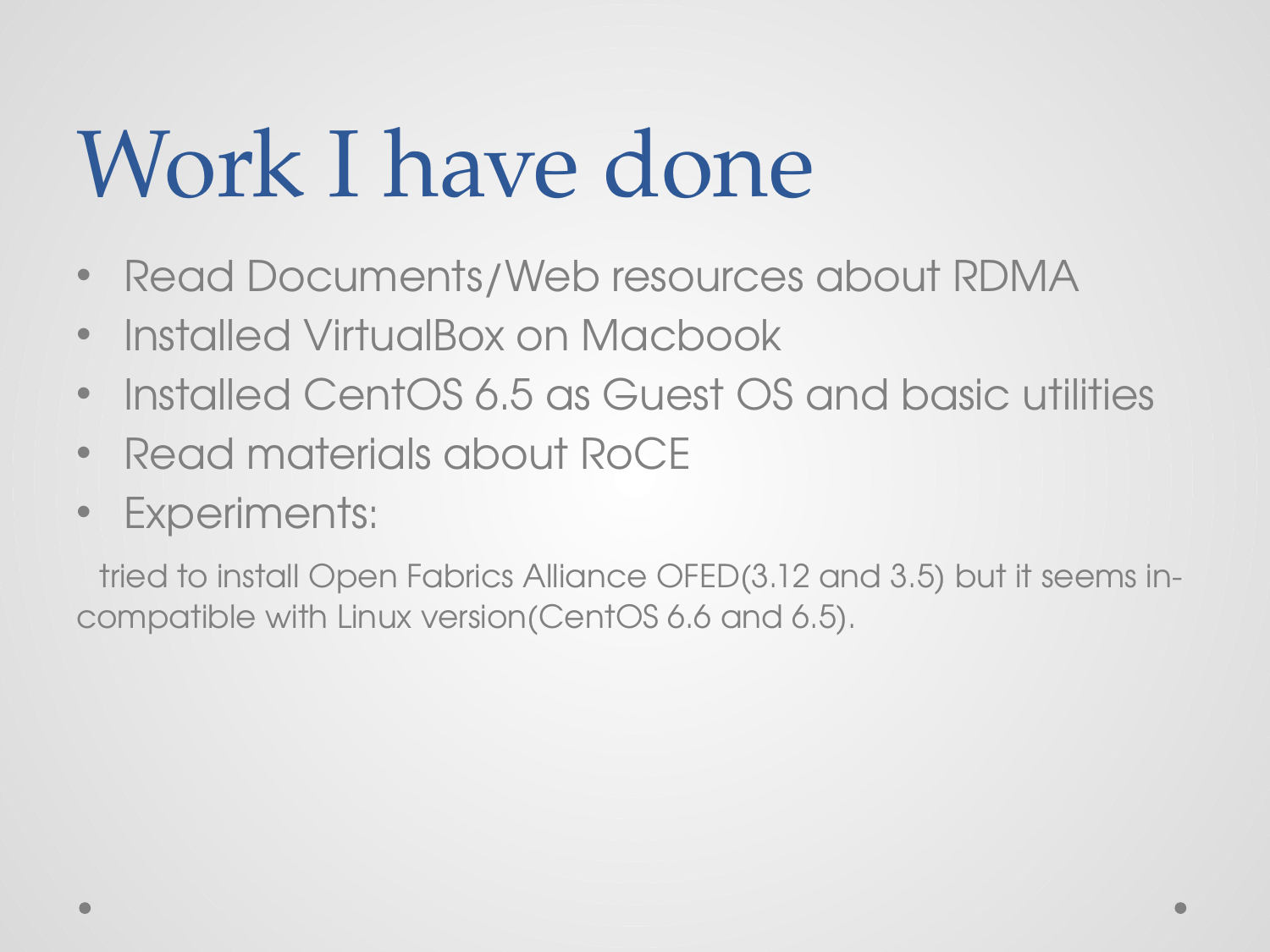

# Work I have done
Read Documents/Web resources about RDMA
Installed VirtualBox on Macbook
Installed CentOS 6.5 as Guest OS and basic utilities
Read materials about RoCE
Experiments:
  tried to install Open Fabrics Alliance OFED(3.12 and 3.5) but it seems in-compatible with Linux version(CentOS 6.6 and 6.5).